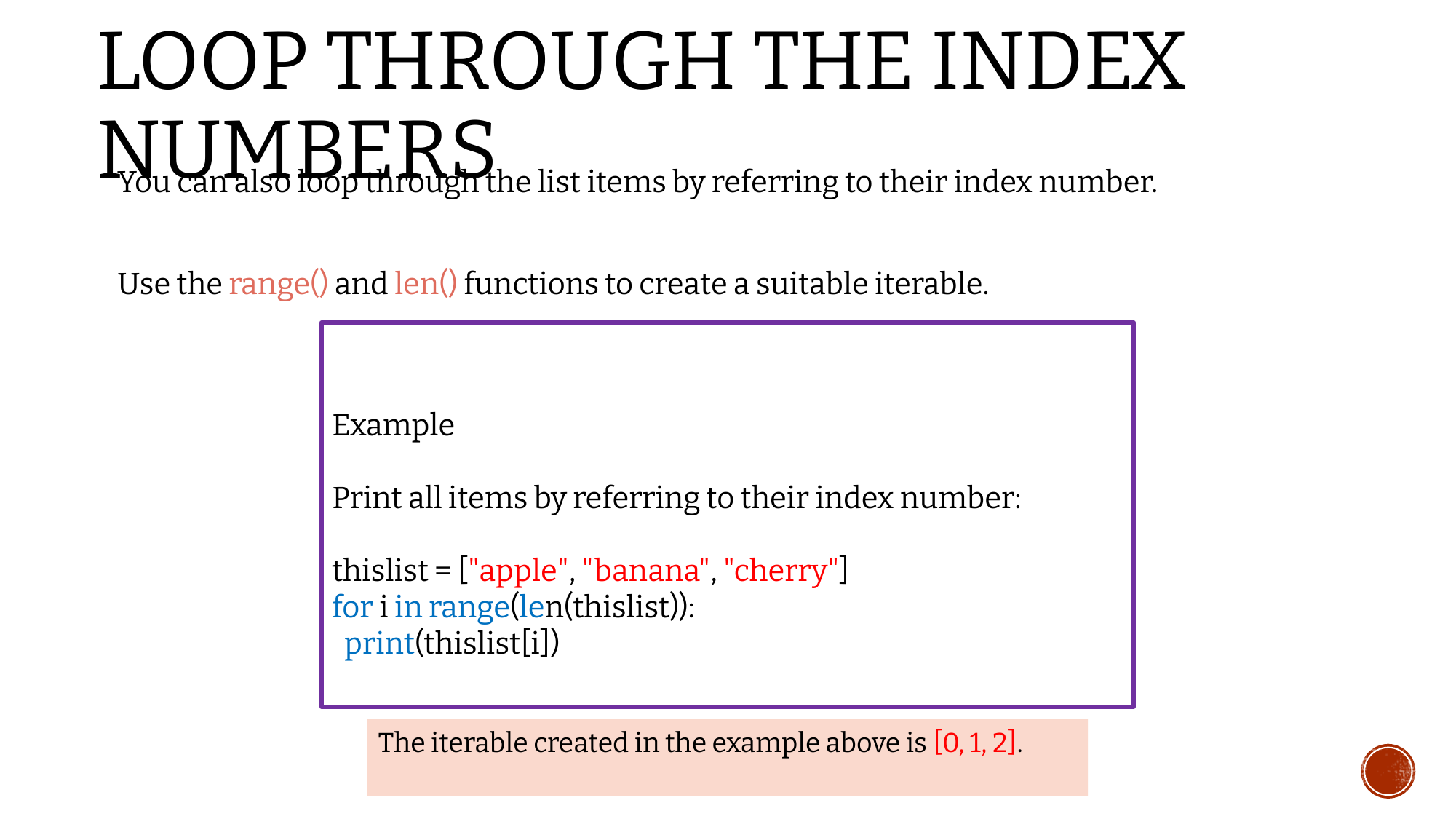

# Loop Through the Index Numbers
You can also loop through the list items by referring to their index number.

Use the range() and len() functions to create a suitable iterable.

Example

Print all items by referring to their index number:

thislist = ["apple", "banana", "cherry"]
for i in range(len(thislist)):
  print(thislist[i])
The iterable created in the example above is [0, 1, 2].